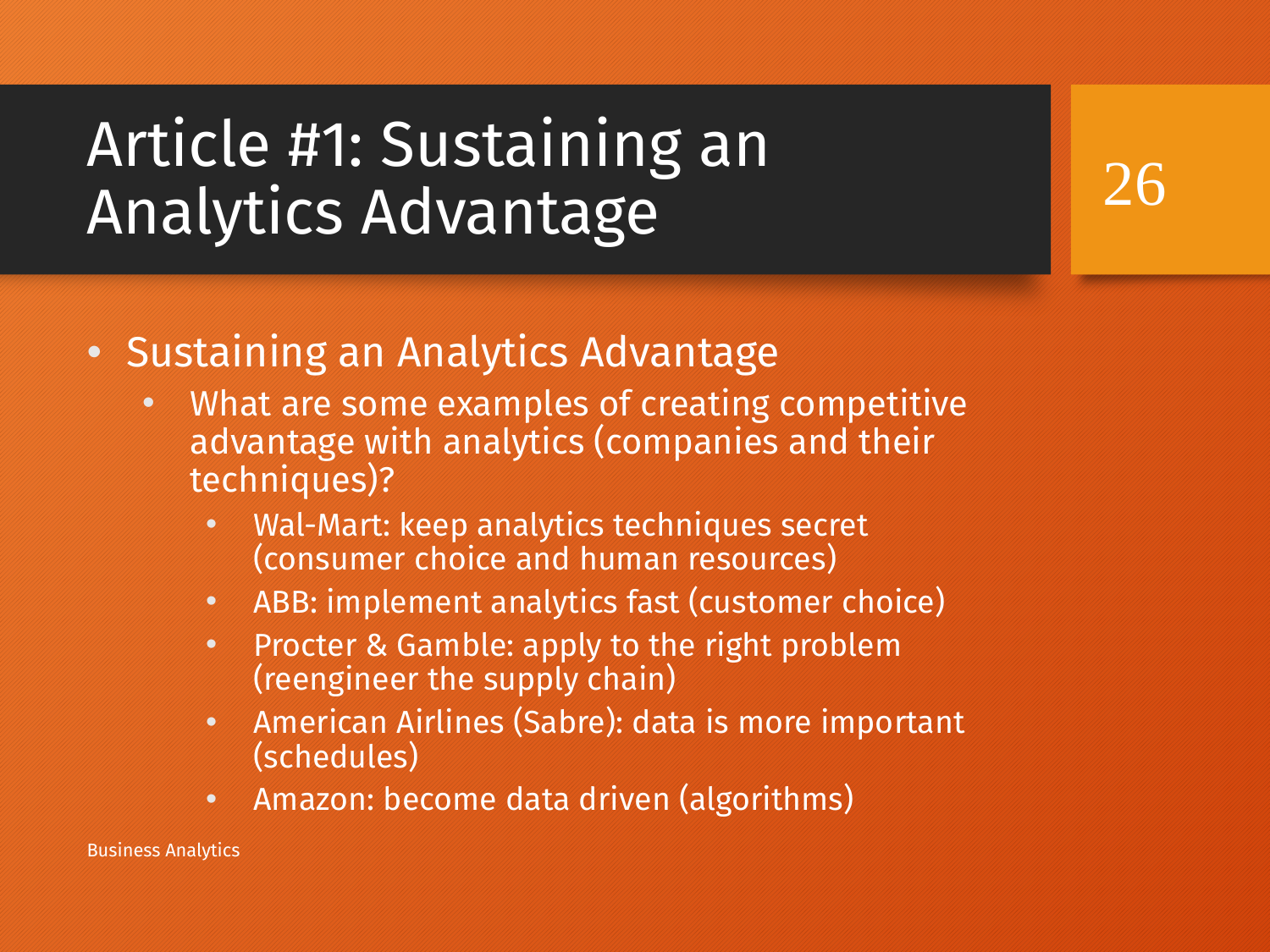

# Article #1: Sustaining an Analytics Advantage
26
Sustaining an Analytics Advantage
What are some examples of creating competitive advantage with analytics (companies and their techniques)?
Wal-Mart: keep analytics techniques secret (consumer choice and human resources)
ABB: implement analytics fast (customer choice)
Procter & Gamble: apply to the right problem (reengineer the supply chain)
American Airlines (Sabre): data is more important (schedules)
Amazon: become data driven (algorithms)
Business Analytics